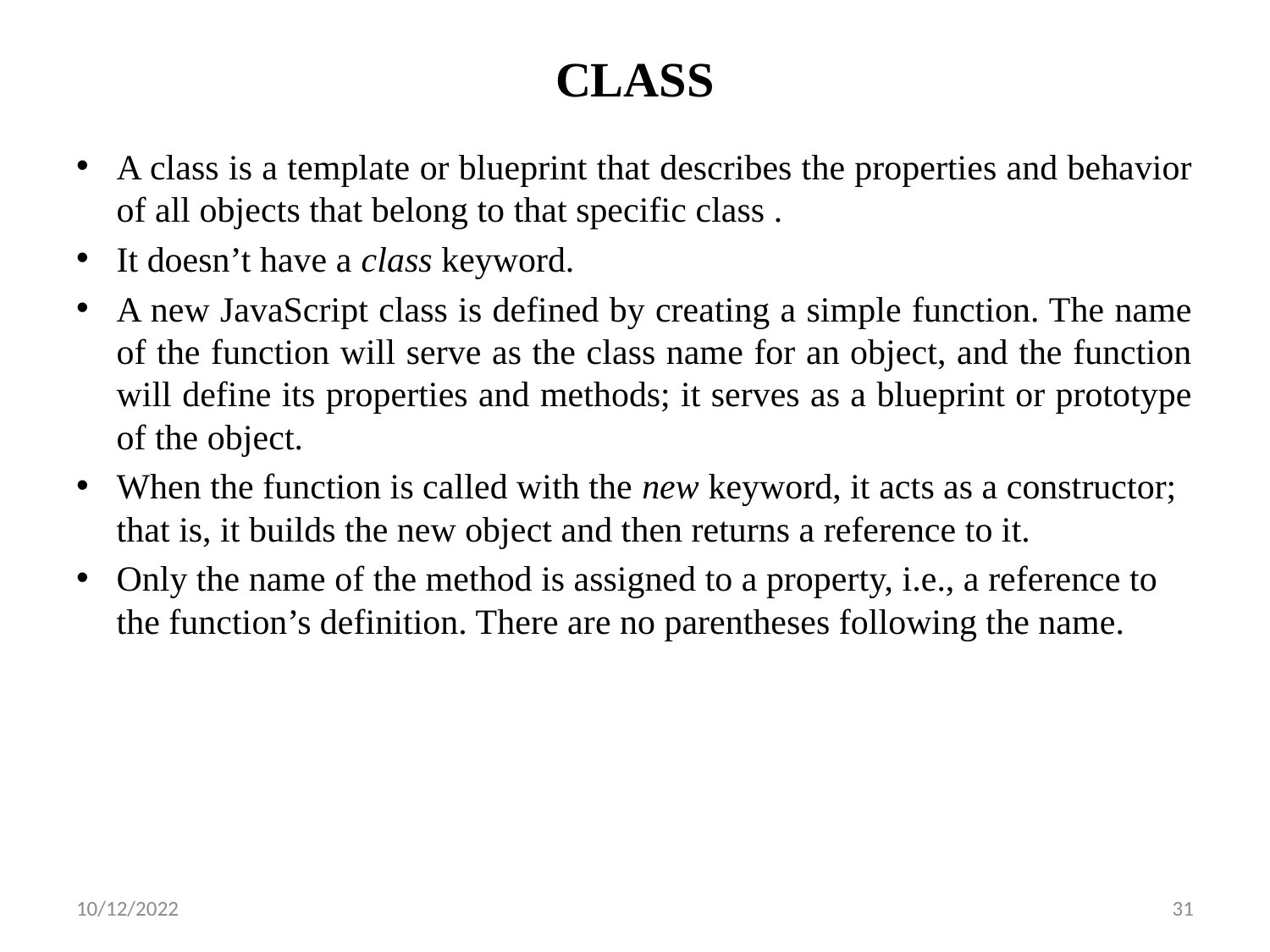

# CLASS
A class is a template or blueprint that describes the properties and behavior of all objects that belong to that specific class .
It doesn’t have a class keyword.
A new JavaScript class is defined by creating a simple function. The name of the function will serve as the class name for an object, and the function will define its properties and methods; it serves as a blueprint or prototype of the object.
When the function is called with the new keyword, it acts as a constructor; that is, it builds the new object and then returns a reference to it.
Only the name of the method is assigned to a property, i.e., a reference to the function’s definition. There are no parentheses following the name.
10/12/2022
31